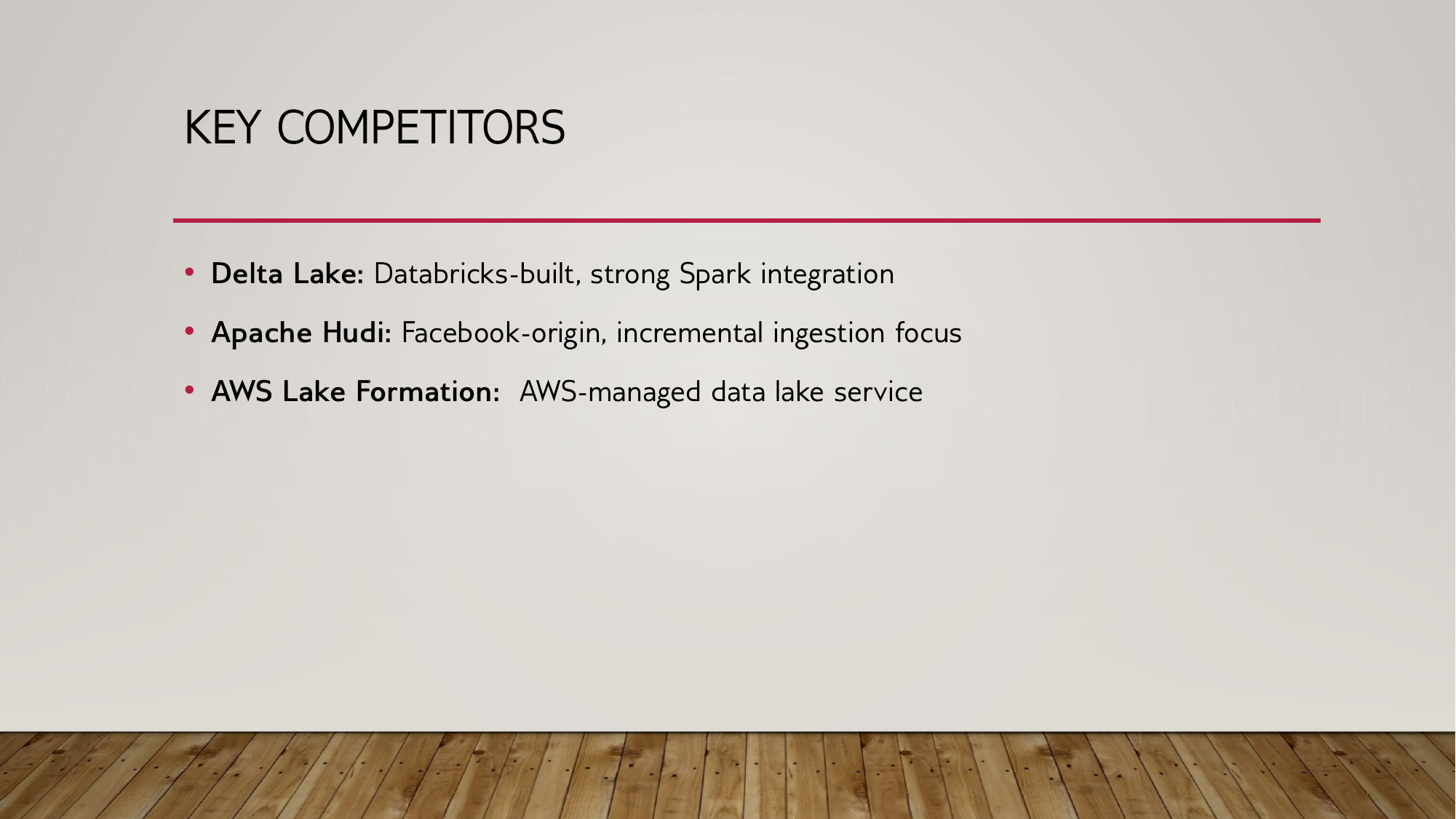

# Key Competitors
Delta Lake: Databricks‑built, strong Spark integration
Apache Hudi: Facebook‑origin, incremental ingestion focus
AWS Lake Formation:  AWS‑managed data lake service